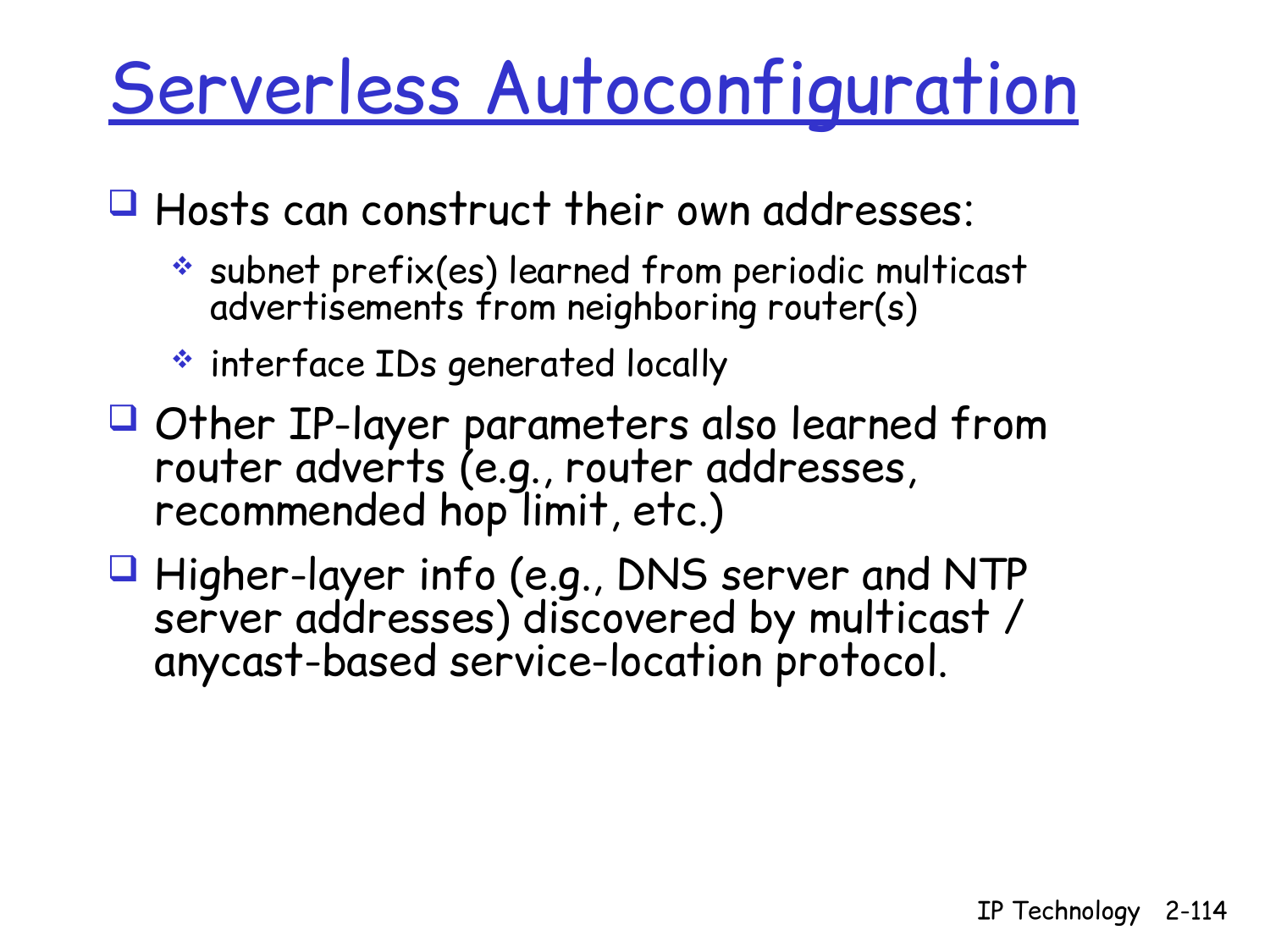

# Serverless Autoconfiguration
Hosts can construct their own addresses:
subnet prefix(es) learned from periodic multicast advertisements from neighboring router(s)
interface IDs generated locally
Other IP-layer parameters also learned from router adverts (e.g., router addresses, recommended hop limit, etc.)
Higher-layer info (e.g., DNS server and NTP server addresses) discovered by multicast / anycast-based service-location protocol.
IP Technology
2-114